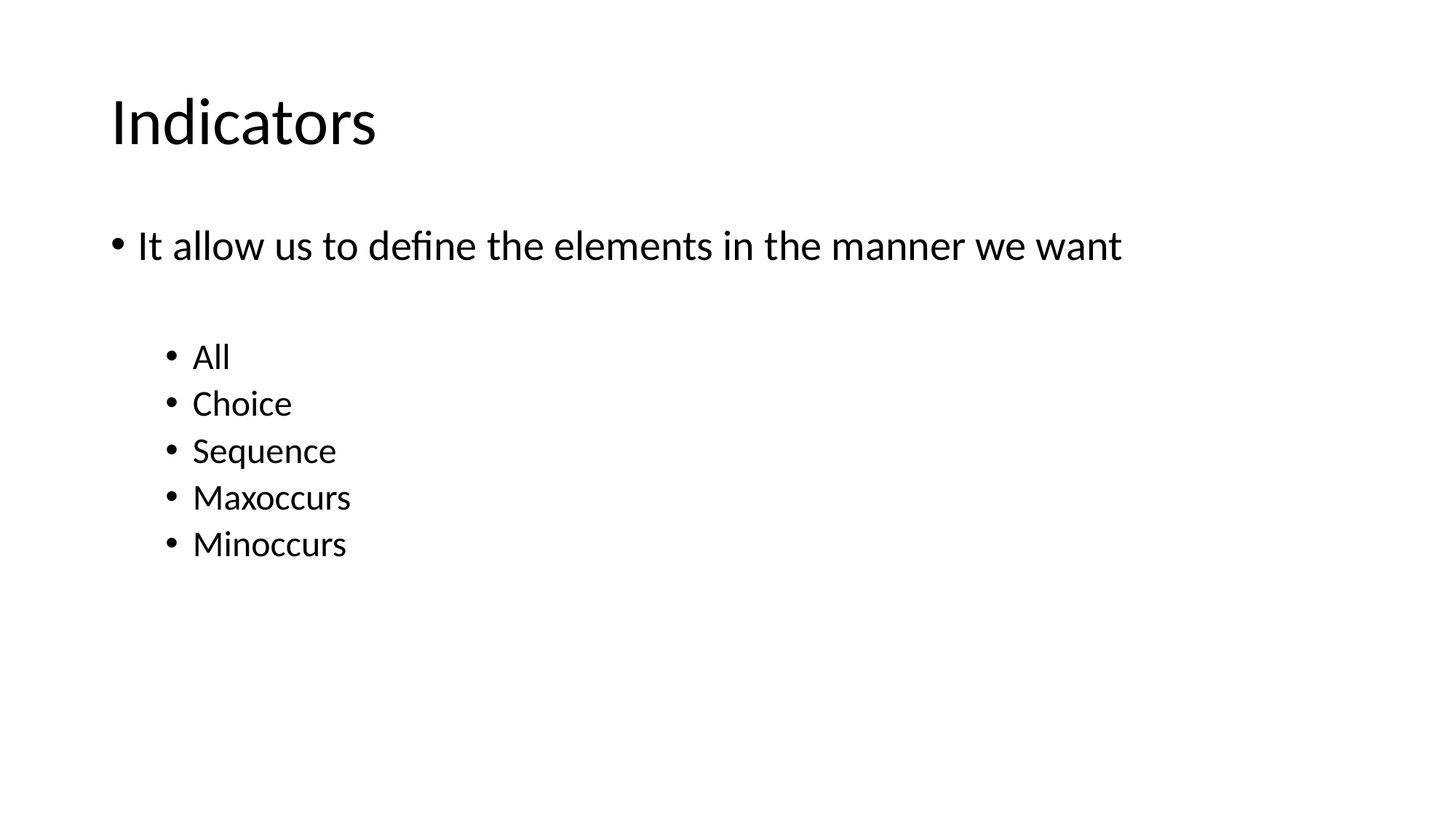

# Indicators
It allow us to define the elements in the manner we want

All
Choice
Sequence
Maxoccurs
Minoccurs